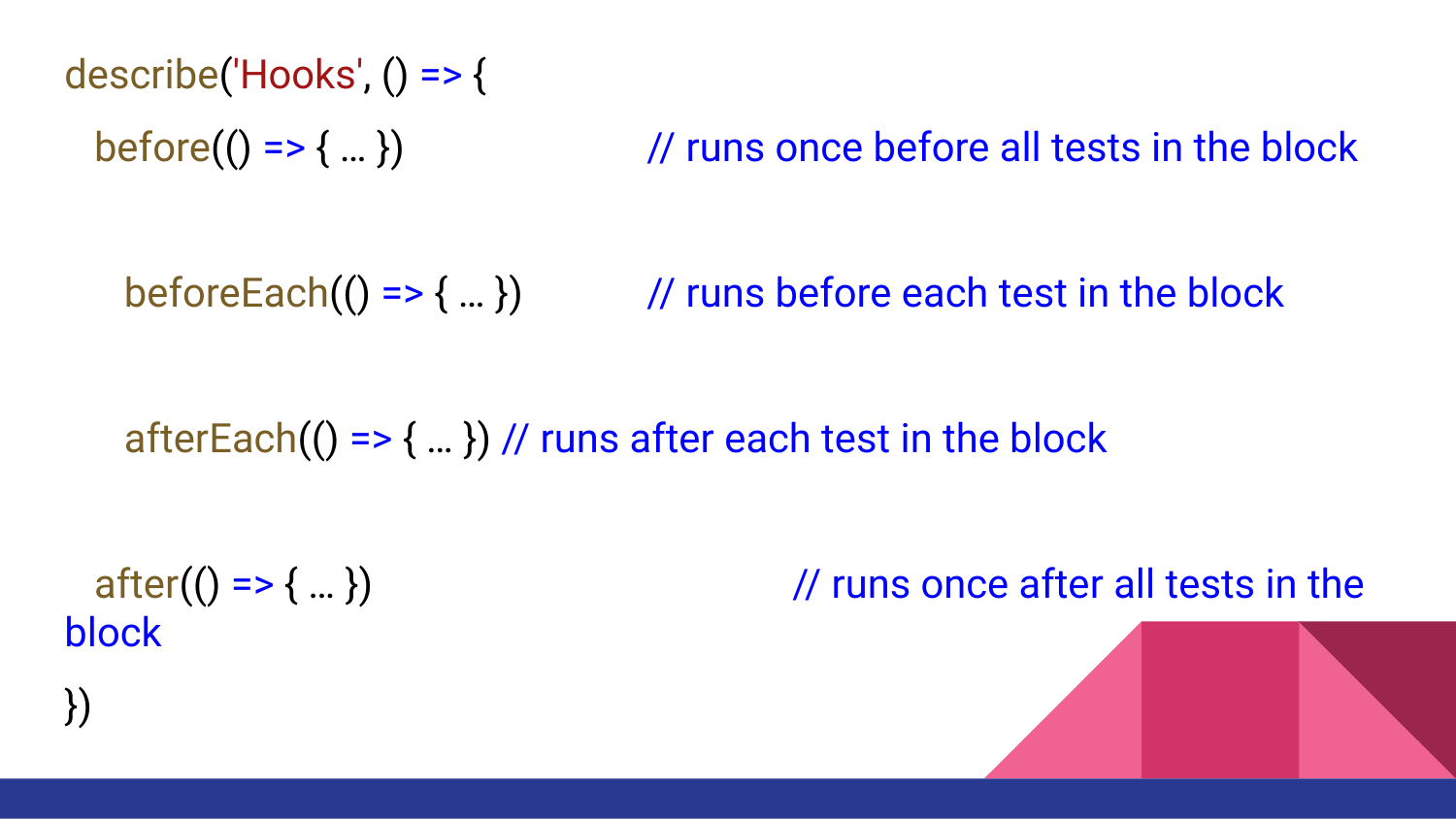

describe('Hooks', () => {
   before(() => { … })		// runs once before all tests in the block

      beforeEach(() => { … })	// runs before each test in the block

      afterEach(() => { … })	// runs after each test in the block

   after(() => { … })			// runs once after all tests in the block
})